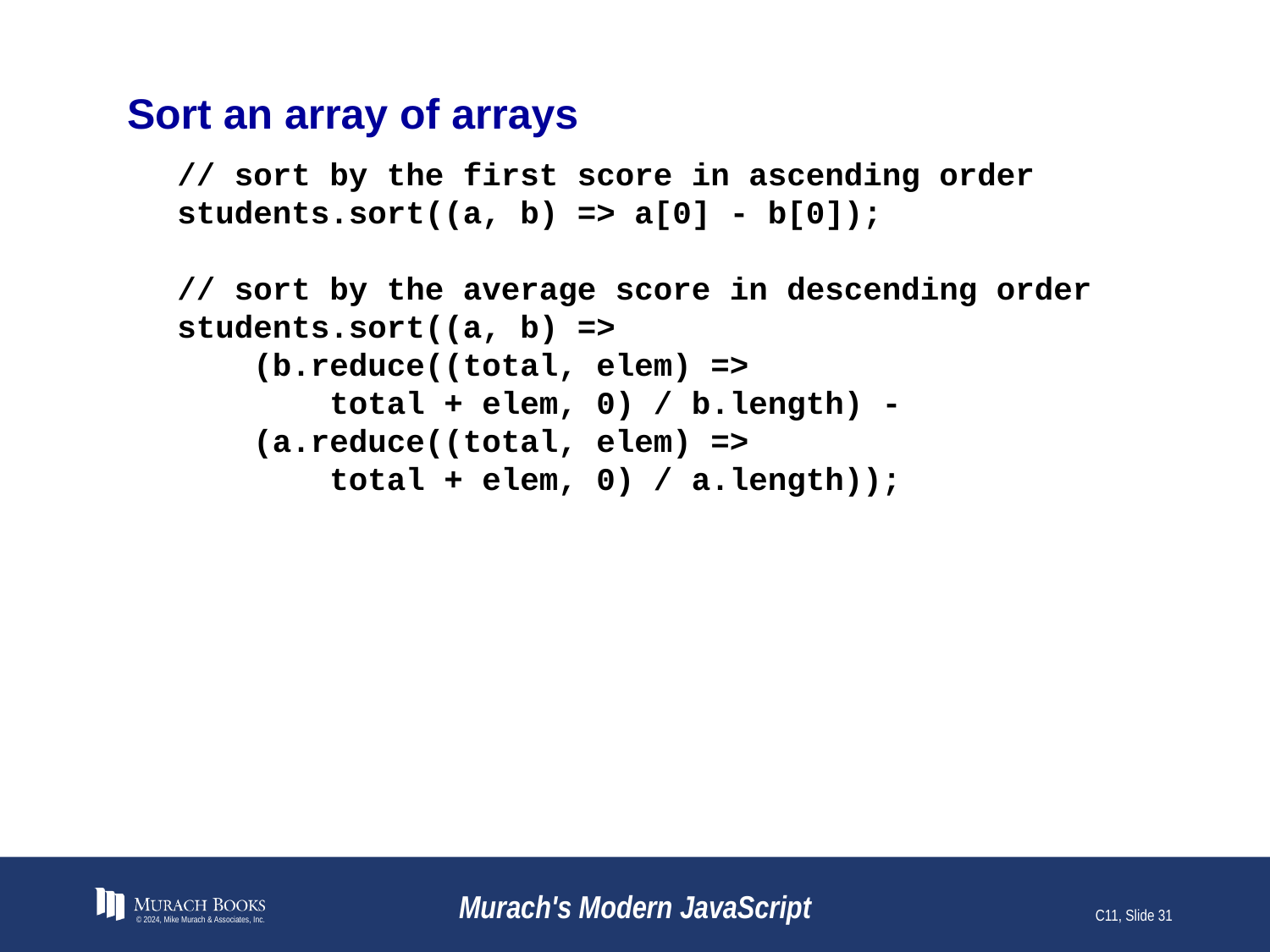

# Sort an array of arrays
// sort by the first score in ascending order
students.sort((a, b) => a[0] - b[0]);

// sort by the average score in descending order
students.sort((a, b) =>
    (b.reduce((total, elem) =>
        total + elem, 0) / b.length) -
    (a.reduce((total, elem) =>
        total + elem, 0) / a.length));

© 2024, Mike Murach & Associates, Inc.
Murach's Modern JavaScript

C11, Slide 31